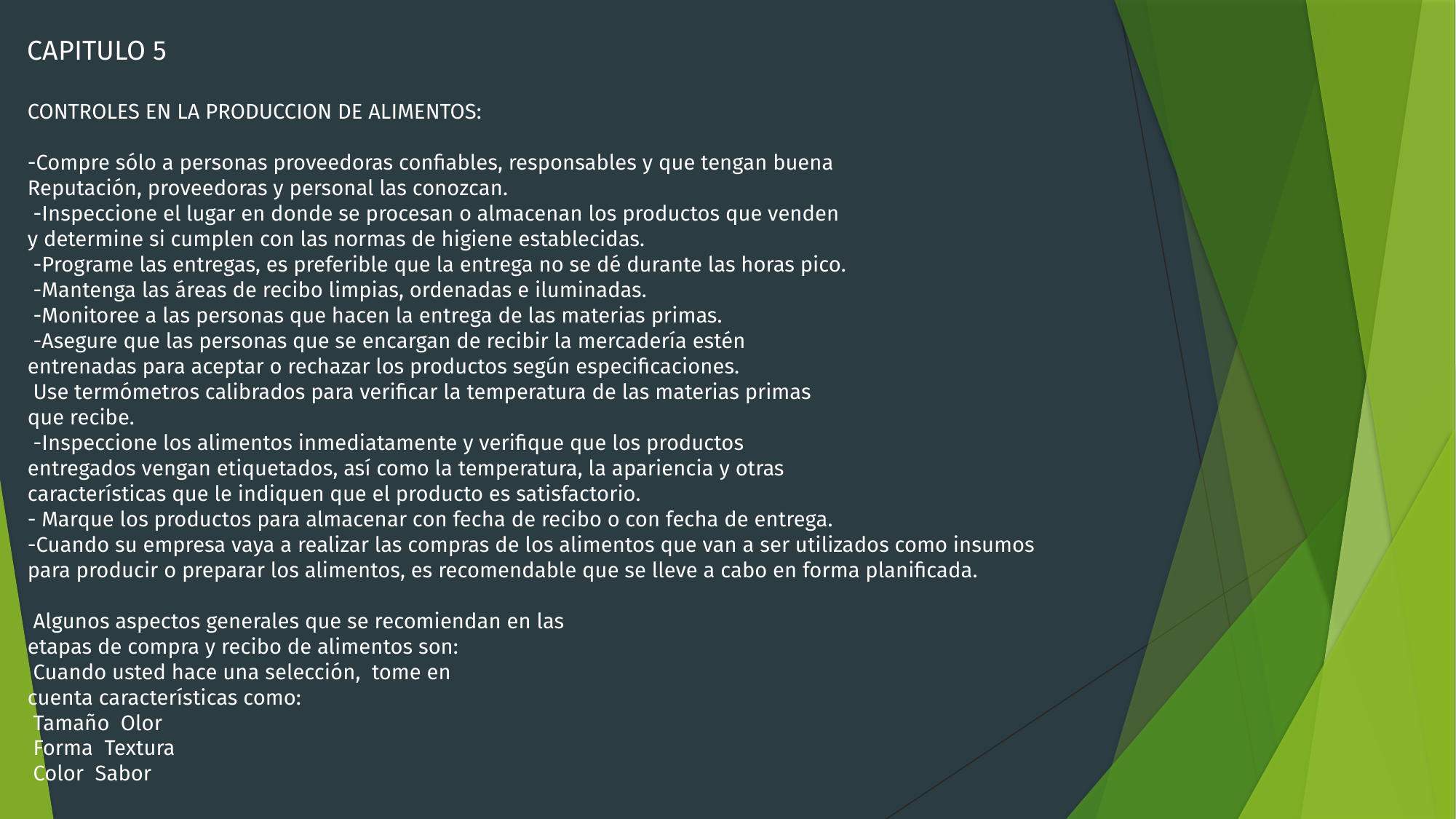

CAPITULO 5

CONTROLES EN LA PRODUCCION DE ALIMENTOS:

-Compre sólo a personas proveedoras confiables, responsables y que tengan buena
Reputación, proveedoras y personal las conozcan.
 -Inspeccione el lugar en donde se procesan o almacenan los productos que venden
y determine si cumplen con las normas de higiene establecidas.
 -Programe las entregas, es preferible que la entrega no se dé durante las horas pico.
 -Mantenga las áreas de recibo limpias, ordenadas e iluminadas.
 -Monitoree a las personas que hacen la entrega de las materias primas.
 -Asegure que las personas que se encargan de recibir la mercadería estén
entrenadas para aceptar o rechazar los productos según especificaciones.
 Use termómetros calibrados para verificar la temperatura de las materias primas
que recibe.
 -Inspeccione los alimentos inmediatamente y verifique que los productos
entregados vengan etiquetados, así como la temperatura, la apariencia y otras
características que le indiquen que el producto es satisfactorio.
- Marque los productos para almacenar con fecha de recibo o con fecha de entrega.
-Cuando su empresa vaya a realizar las compras de los alimentos que van a ser utilizados como insumos para producir o preparar los alimentos, es recomendable que se lleve a cabo en forma planificada.

 Algunos aspectos generales que se recomiendan en las
etapas de compra y recibo de alimentos son:
 Cuando usted hace una selección,  tome en
cuenta características como:
 Tamaño  Olor
 Forma  Textura
 Color  Sabor